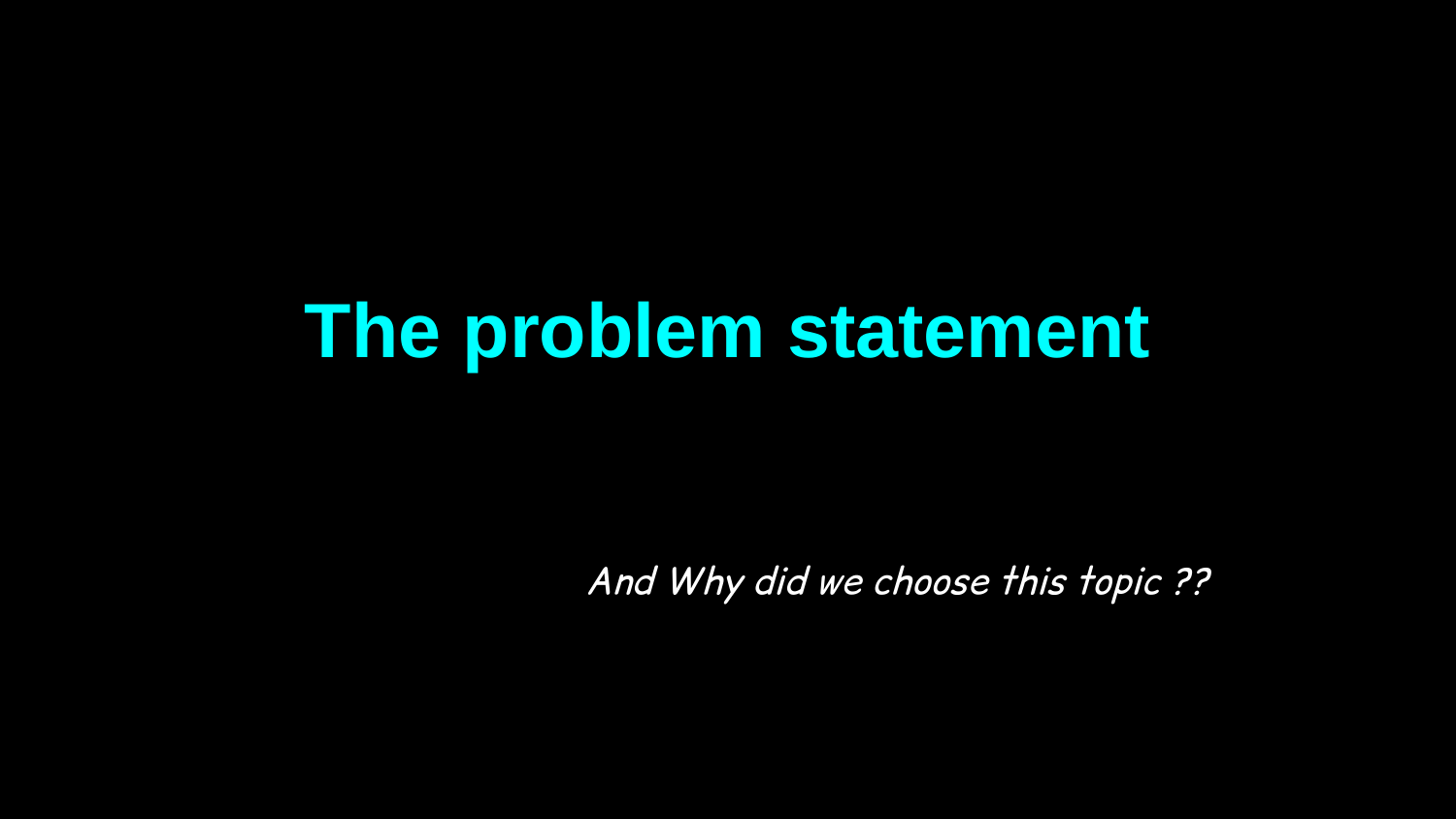

# The problem statement
And Why did we choose this topic ??